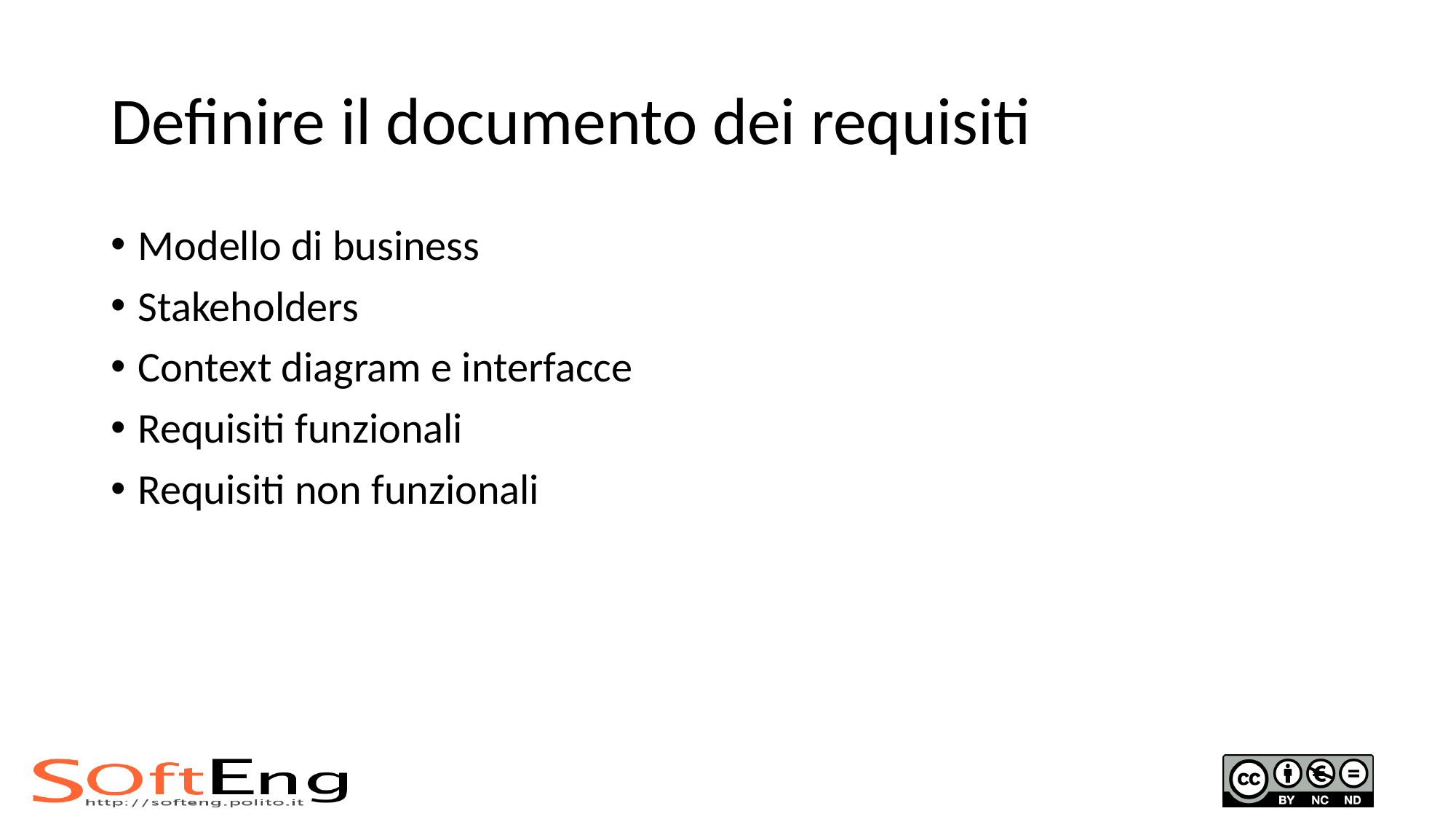

# Definire il documento dei requisiti
Modello di business
Stakeholders
Context diagram e interfacce
Requisiti funzionali
Requisiti non funzionali